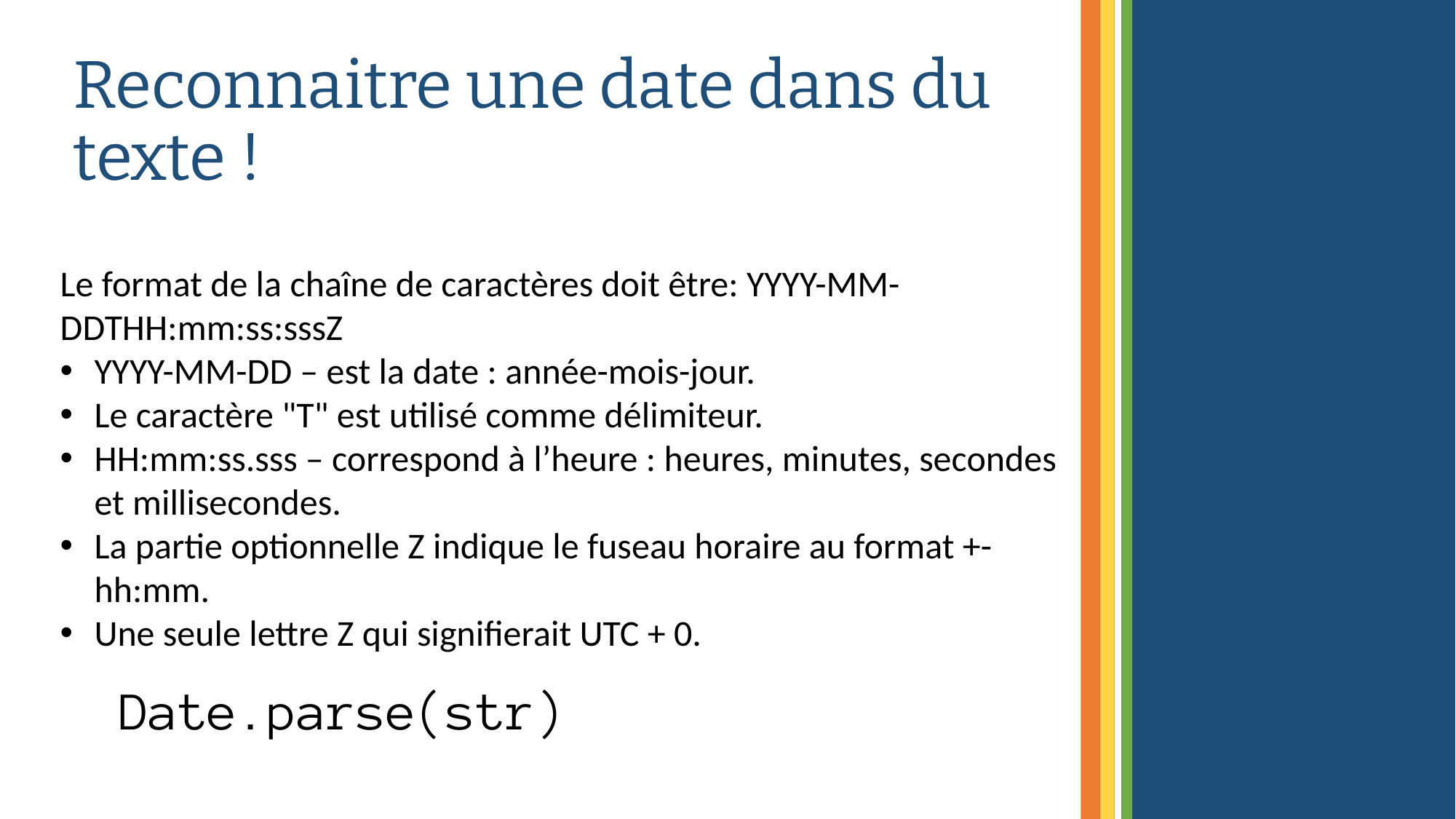

# Reconnaitre une date dans du texte !
Le format de la chaîne de caractères doit être: YYYY-MM-DDTHH:mm:ss:sssZ
YYYY-MM-DD – est la date : année-mois-jour.
Le caractère "T" est utilisé comme délimiteur.
HH:mm:ss.sss – correspond à l’heure : heures, minutes, secondes et millisecondes.
La partie optionnelle Z indique le fuseau horaire au format +-hh:mm.
Une seule lettre Z qui signifierait UTC + 0.
Date.parse(str)